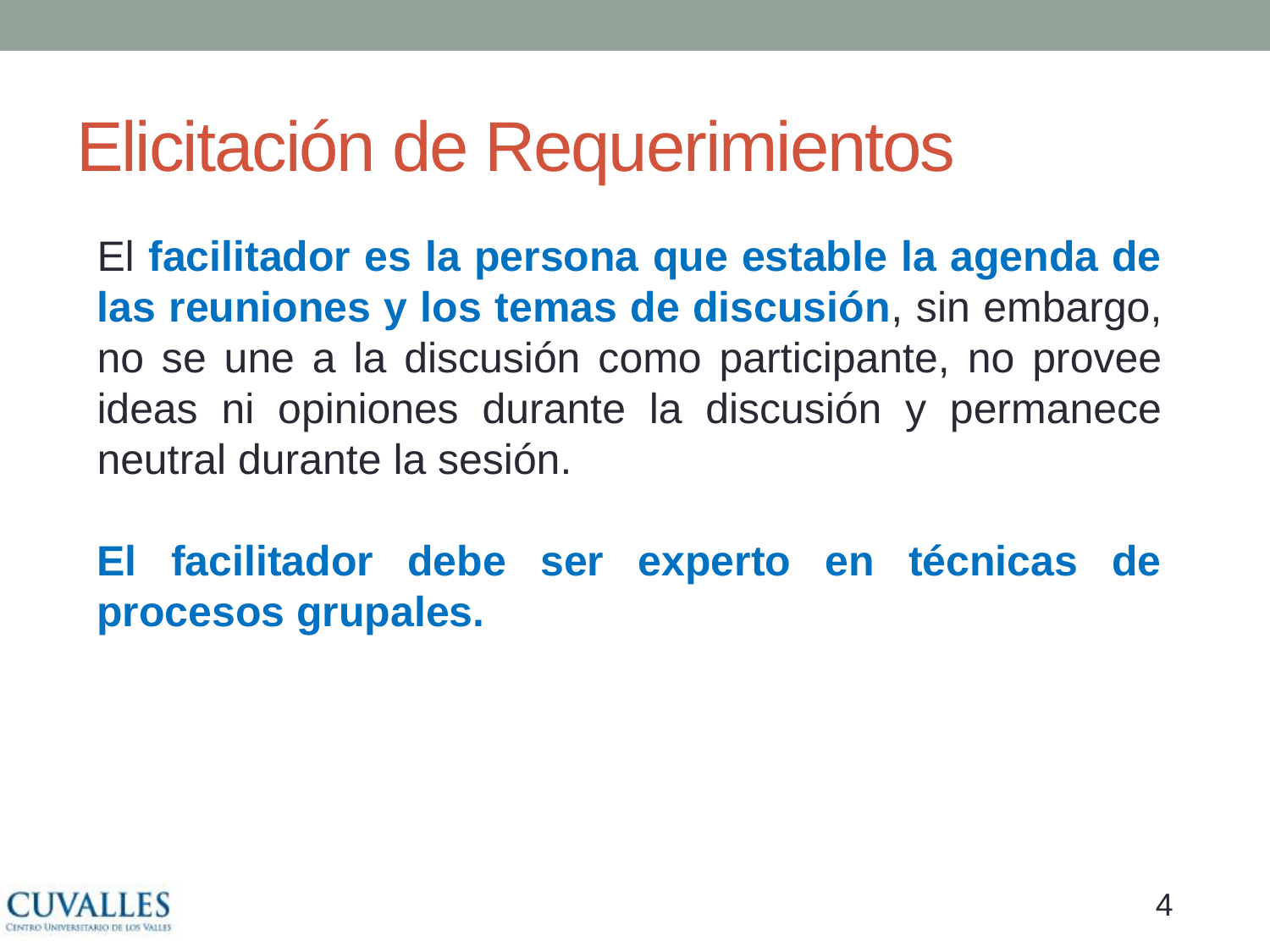

# Elicitación de Requerimientos
El facilitador es la persona que estable la agenda de las reuniones y los temas de discusión, sin embargo, no se une a la discusión como participante, no provee ideas ni opiniones durante la discusión y permanece neutral durante la sesión.

El facilitador debe ser experto en técnicas de procesos grupales.

4